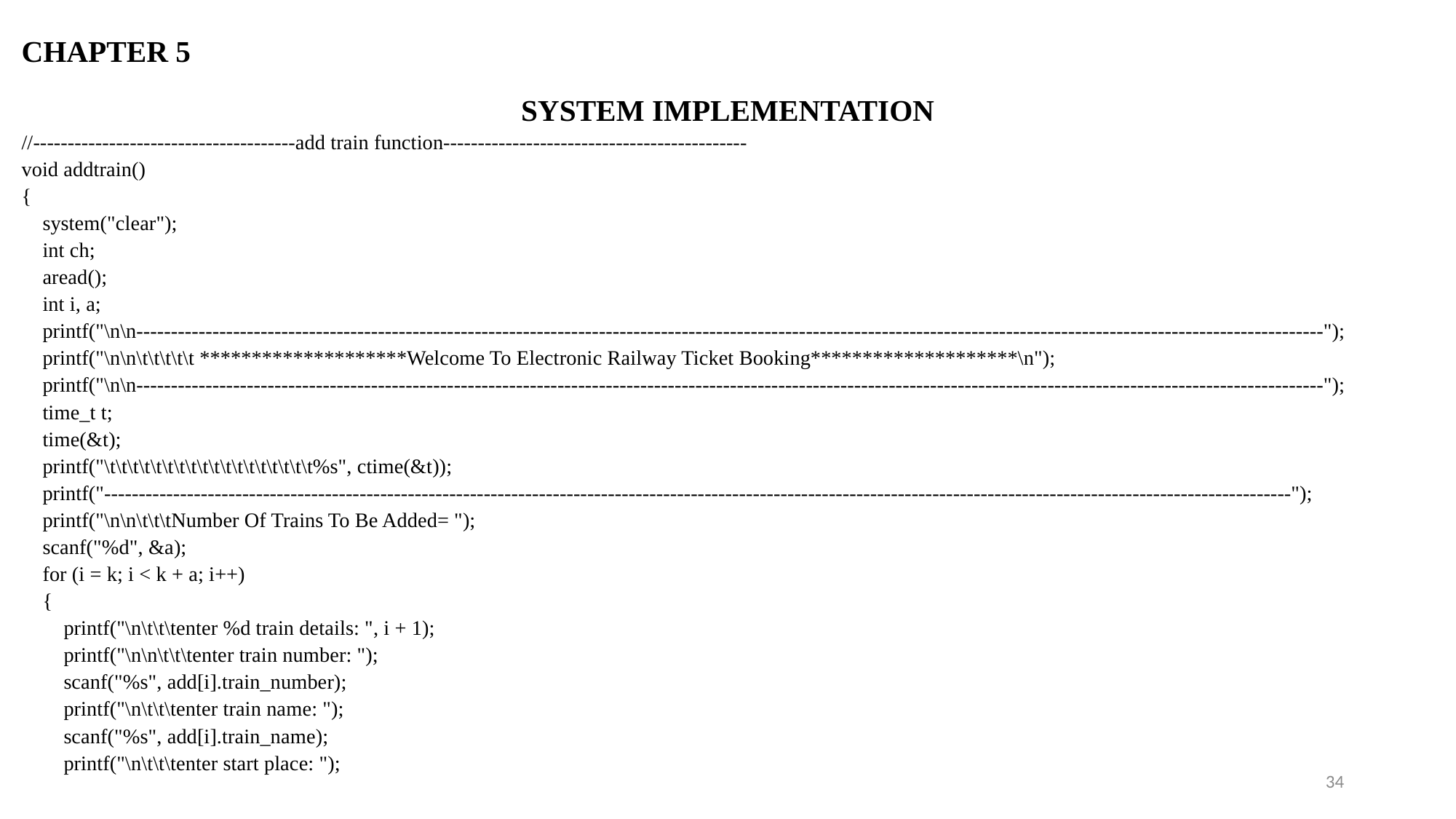

CHAPTER 5
SYSTEM IMPLEMENTATION
//--------------------------------------add train function--------------------------------------------
void addtrain()
{
    system("clear");
    int ch;
    aread();
    int i, a;
    printf("\n\n----------------------------------------------------------------------------------------------------------------------------------------------------------------------------");
    printf("\n\n\t\t\t\t\t ********************Welcome To Electronic Railway Ticket Booking********************\n");
    printf("\n\n----------------------------------------------------------------------------------------------------------------------------------------------------------------------------");
    time_t t;
    time(&t);
    printf("\t\t\t\t\t\t\t\t\t\t\t\t\t\t\t\t\t\t%s", ctime(&t));
    printf("----------------------------------------------------------------------------------------------------------------------------------------------------------------------------");
    printf("\n\n\t\t\tNumber Of Trains To Be Added= ");
    scanf("%d", &a);
    for (i = k; i < k + a; i++)
    {
        printf("\n\t\t\tenter %d train details: ", i + 1);
        printf("\n\n\t\t\tenter train number: ");
        scanf("%s", add[i].train_number);
        printf("\n\t\t\tenter train name: ");
        scanf("%s", add[i].train_name);
        printf("\n\t\t\tenter start place: ");
34